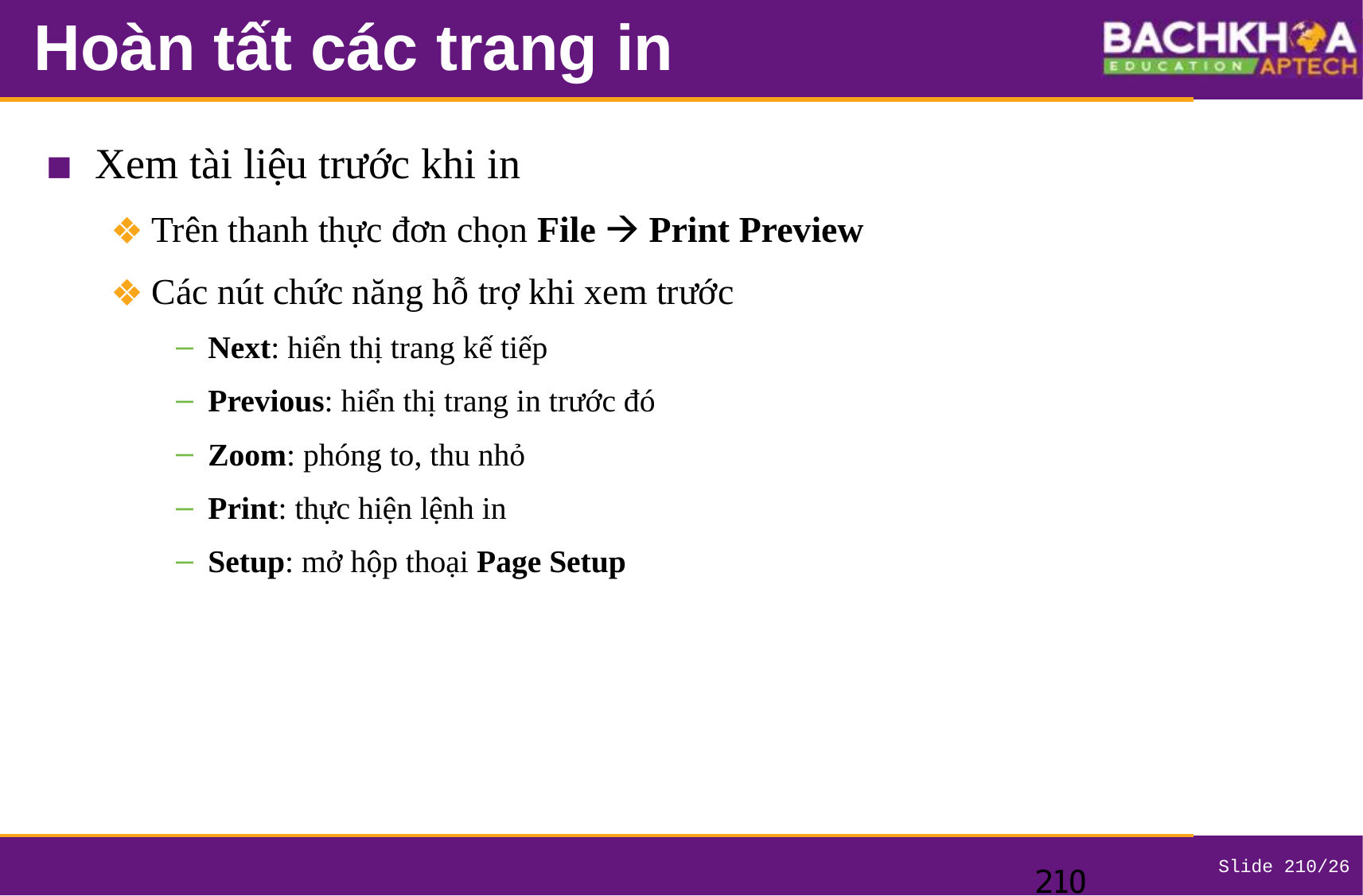

# Hoàn tất các trang in
Xem tài liệu trước khi in
Trên thanh thực đơn chọn File 🡪 Print Preview
Các nút chức năng hỗ trợ khi xem trước
Next: hiển thị trang kế tiếp
Previous: hiển thị trang in trước đó
Zoom: phóng to, thu nhỏ
Print: thực hiện lệnh in
Setup: mở hộp thoại Page Setup

210